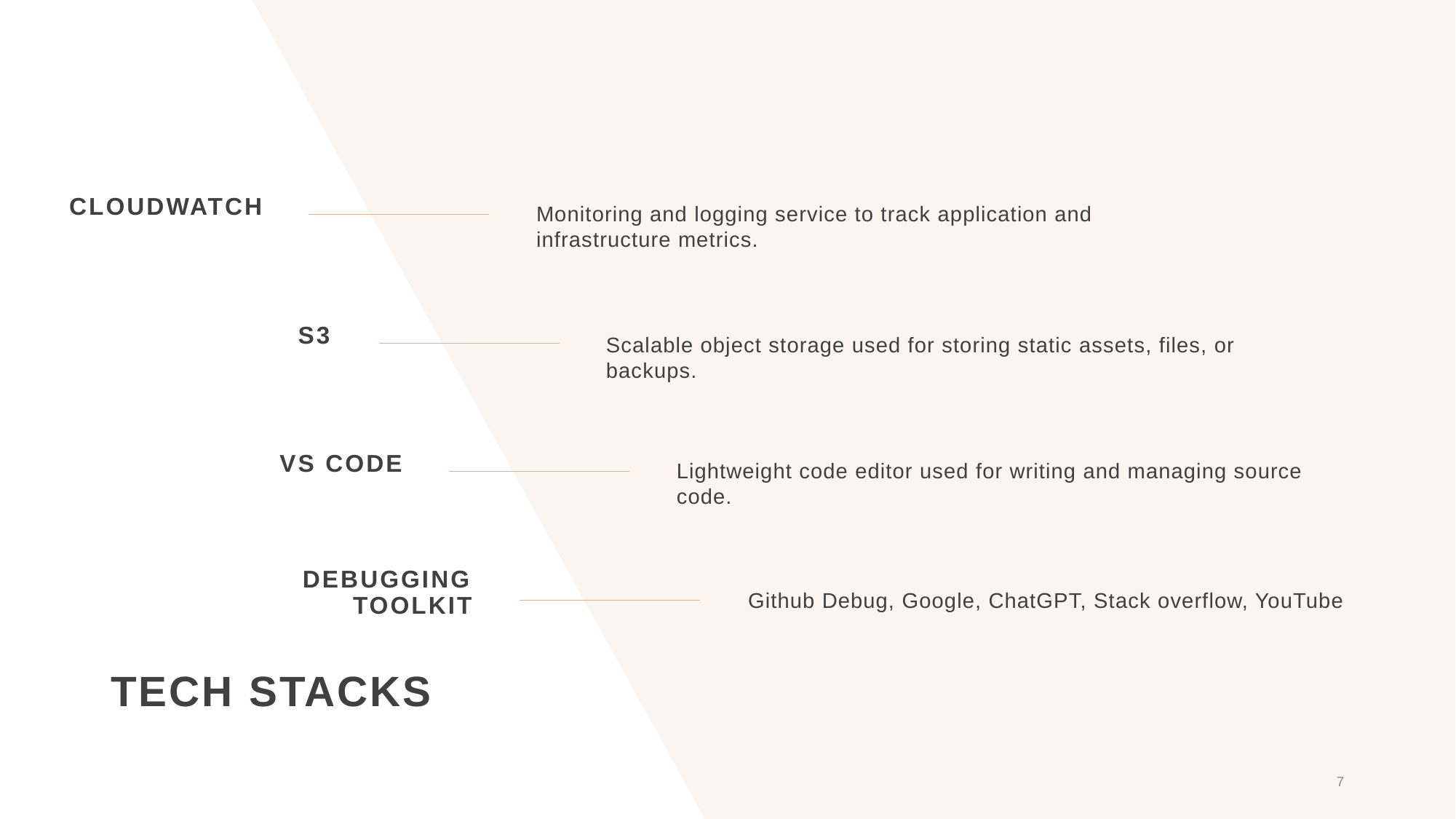

Monitoring and logging service to track application and infrastructure metrics.
CloudWatch

Scalable object storage used for storing static assets, files, or backups.
S3

Lightweight code editor used for writing and managing source code.
VS Code

Github Debug, Google, ChatGPT, Stack overflow, YouTube
Debugging Toolkit
# Tech stacks
7